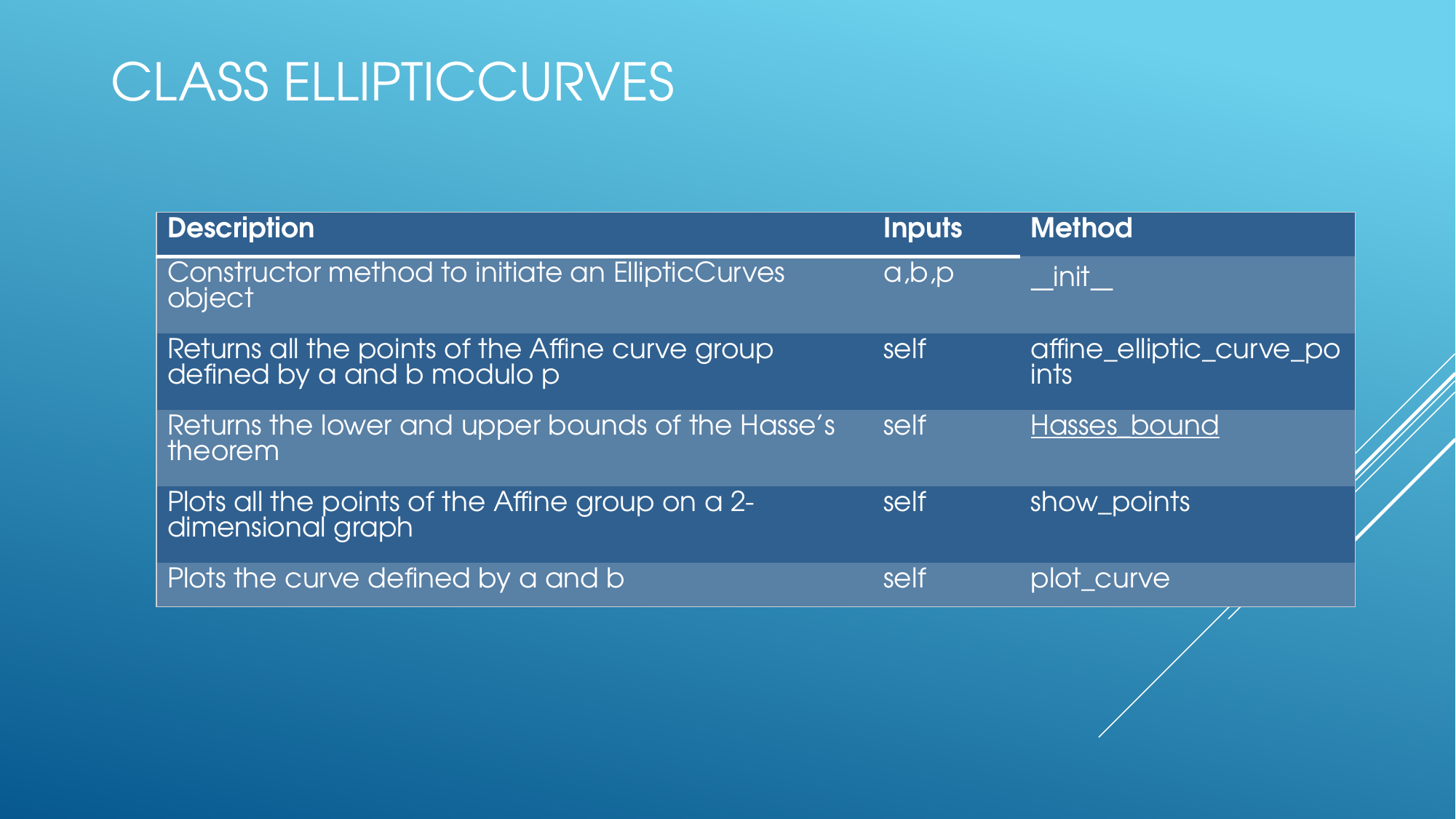

# Class EllipticCurves
| Description | Inputs | Method |
| --- | --- | --- |
| Constructor method to initiate an EllipticCurves object | a,b,p | \_\_init\_\_ |
| Returns all the points of the Affine curve group defined by a and b modulo p | self | affine\_elliptic\_curve\_points |
| Returns the lower and upper bounds of the Hasse’s theorem | self | Hasses\_bound |
| Plots all the points of the Affine group on a 2-dimensional graph | self | show\_points |
| Plots the curve defined by a and b | self | plot\_curve |